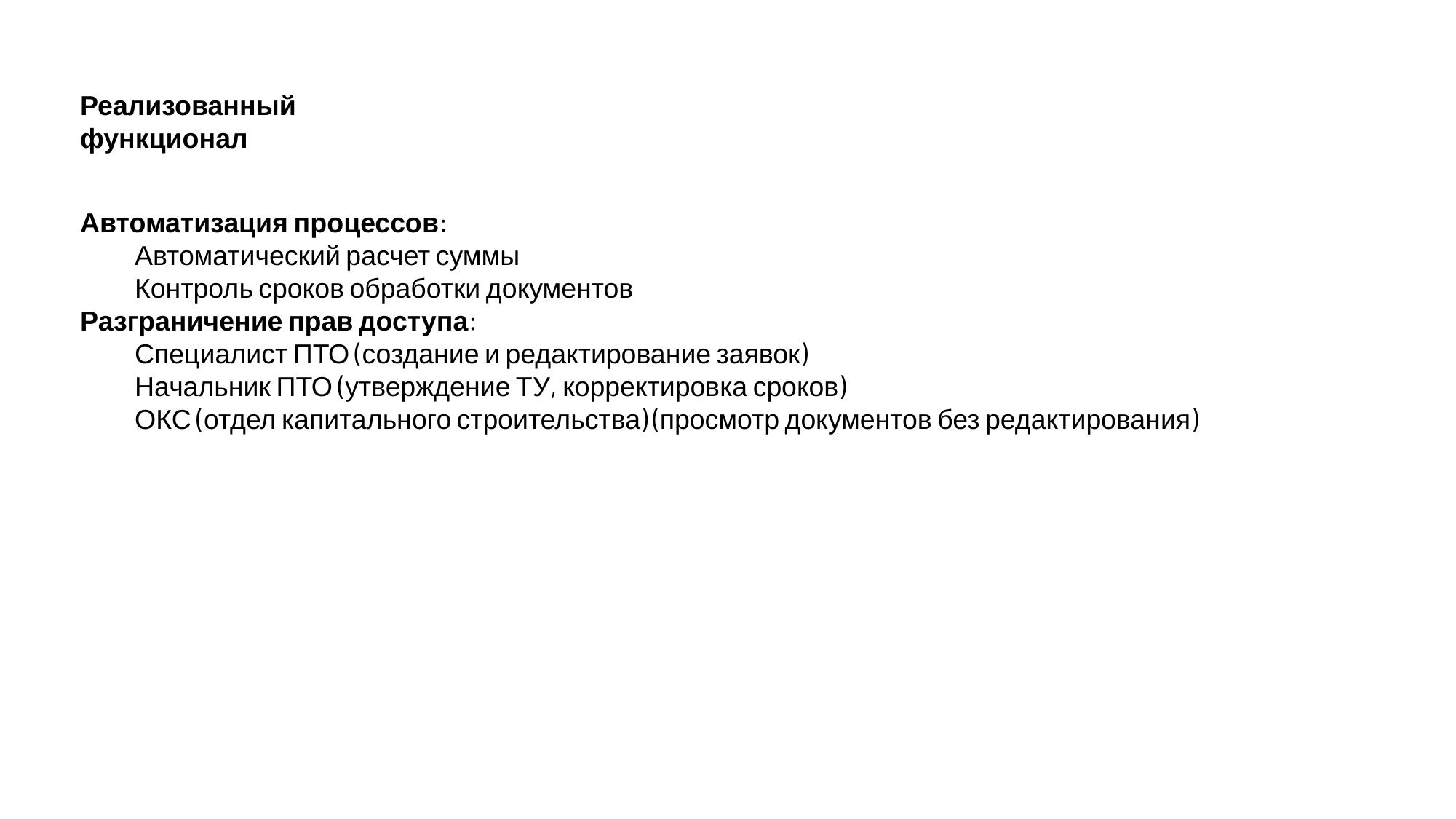

Реализованный функционал
Автоматизация процессов:
Автоматический расчет суммы
Контроль сроков обработки документов
Разграничение прав доступа:
Специалист ПТО (создание и редактирование заявок)
Начальник ПТО (утверждение ТУ, корректировка сроков)
ОКС (отдел капитального строительства) (просмотр документов без редактирования)